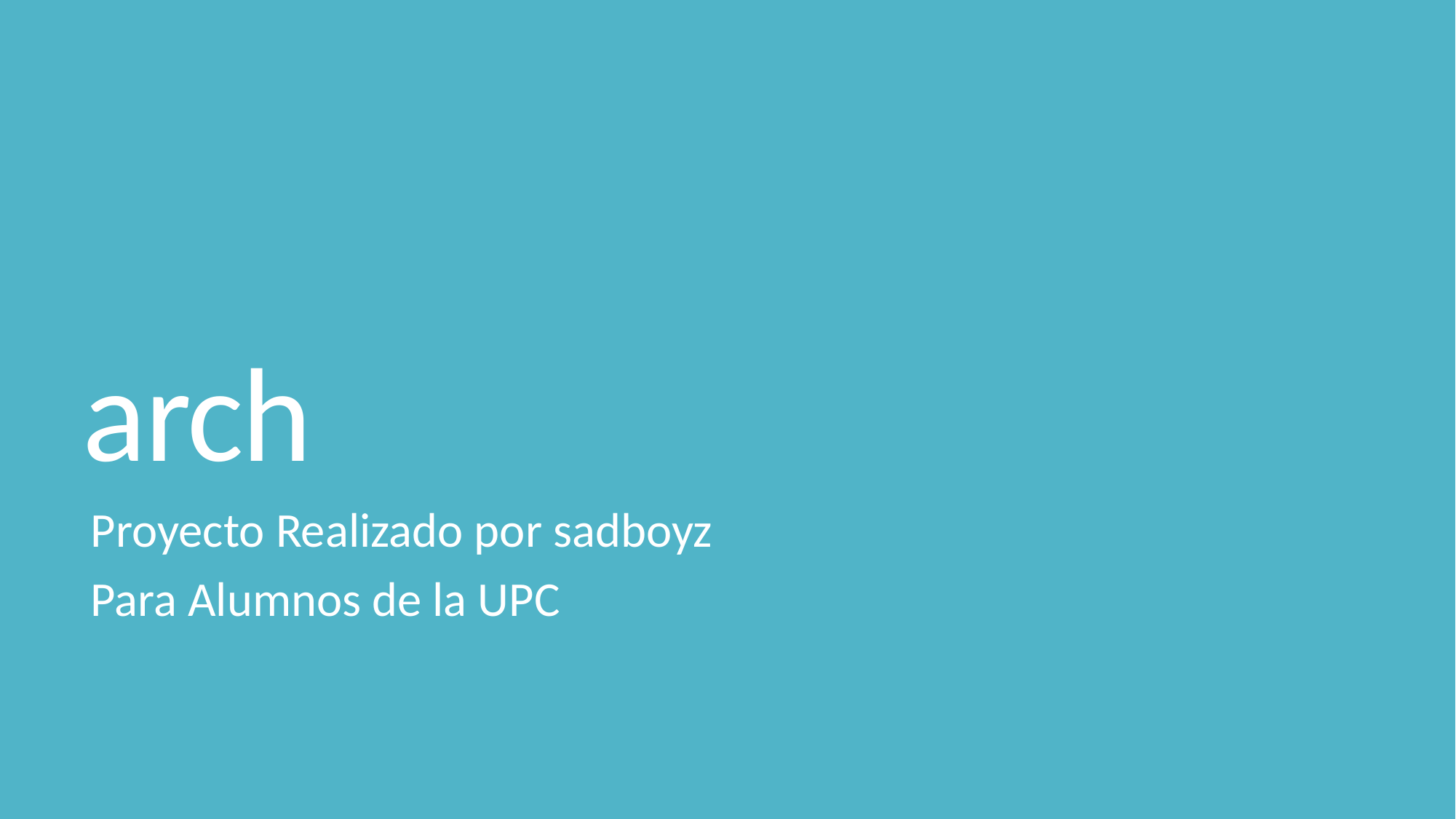

# arch
Proyecto Realizado por sadboyz
Para Alumnos de la UPC